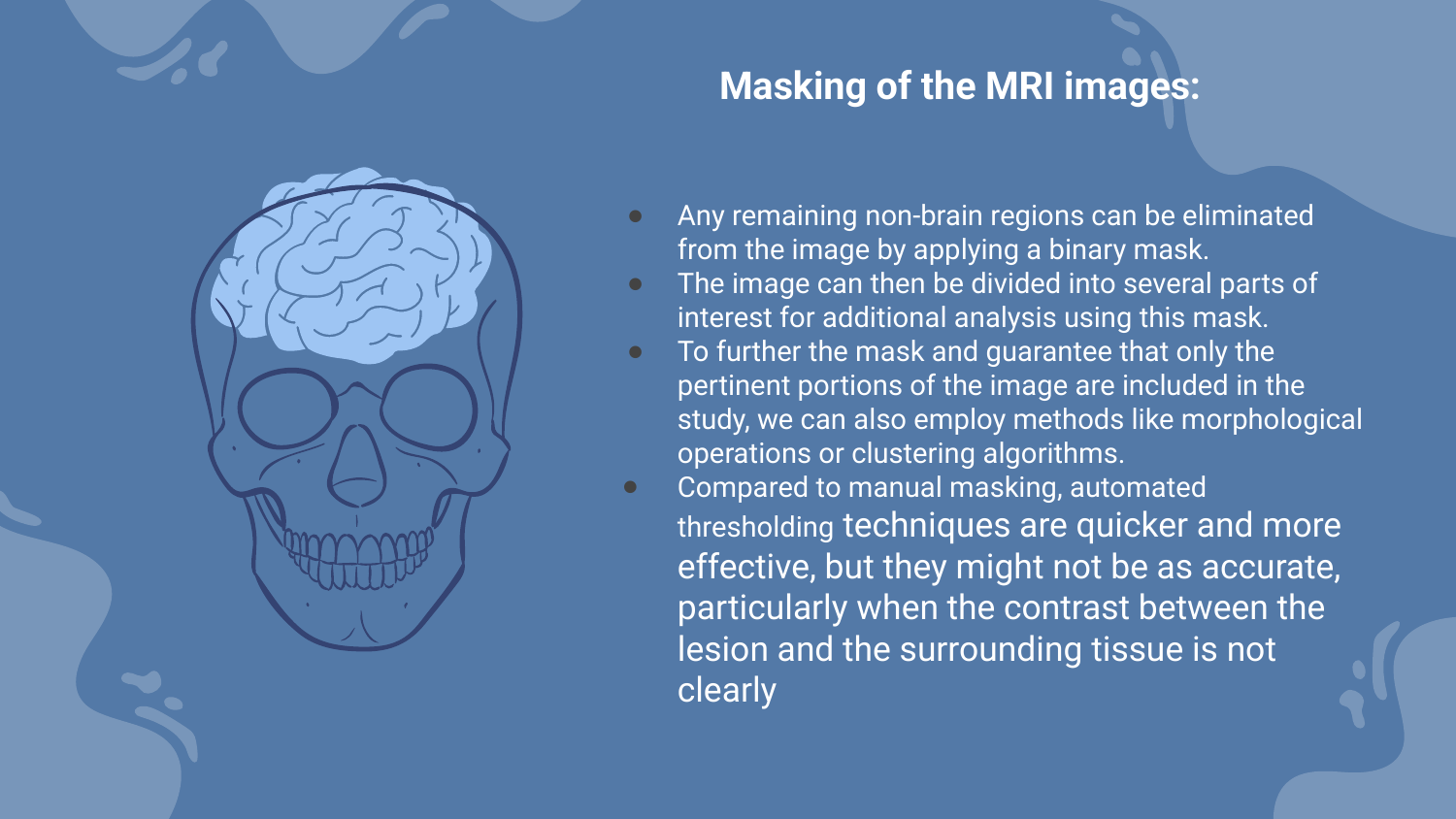

# Masking of the MRI images:

Any remaining non-brain regions can be eliminated from the image by applying a binary mask.
The image can then be divided into several parts of interest for additional analysis using this mask.
To further the mask and guarantee that only the pertinent portions of the image are included in the study, we can also employ methods like morphological operations or clustering algorithms.
Compared to manual masking, automated thresholding techniques are quicker and more effective, but they might not be as accurate, particularly when the contrast between the lesion and the surrounding tissue is not clearly